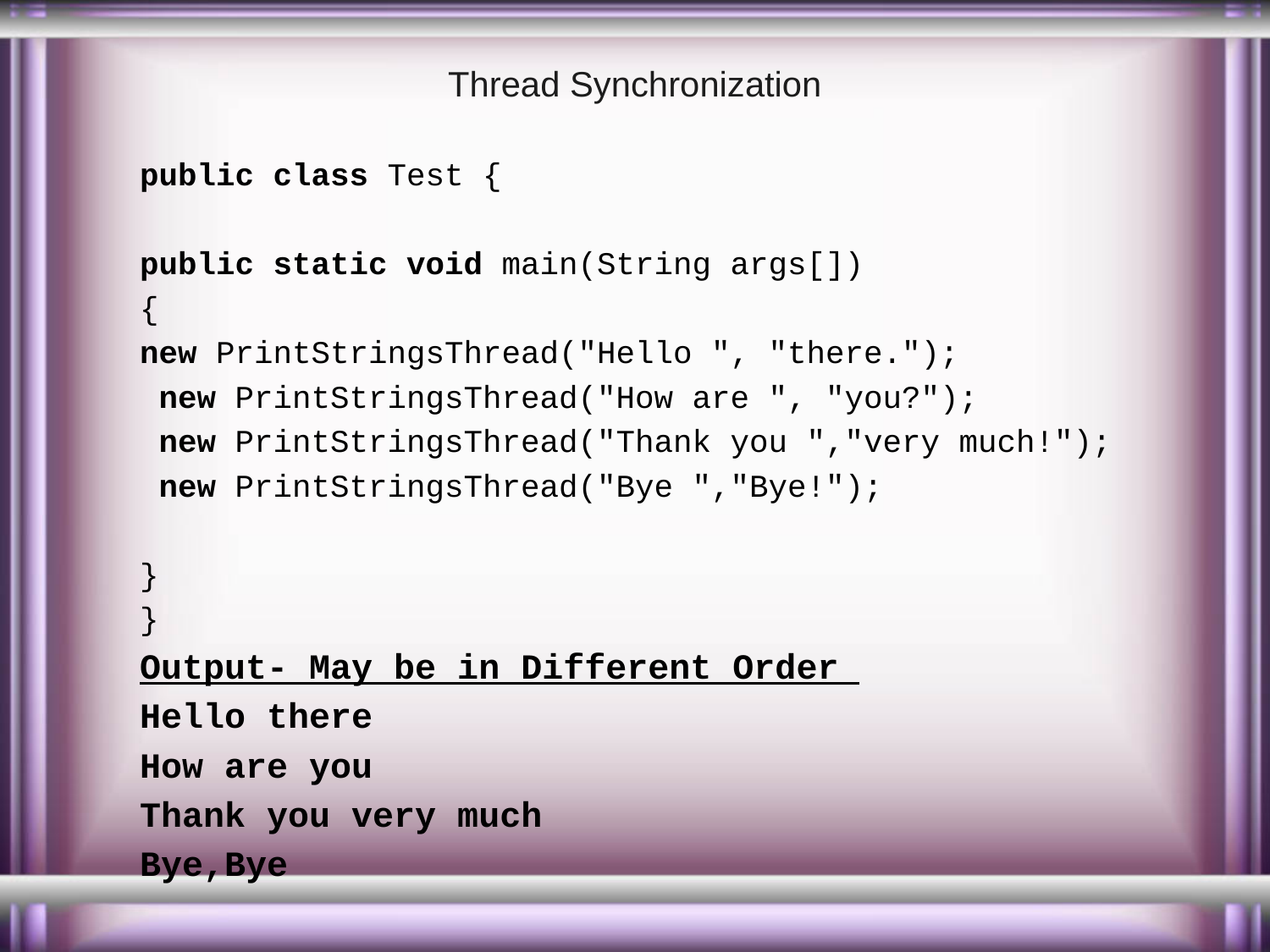

# Thread Synchronization
public class Test {

public static void main(String args[])
{
new PrintStringsThread("Hello ", "there.");
 new PrintStringsThread("How are ", "you?");
 new PrintStringsThread("Thank you ","very much!");
 new PrintStringsThread("Bye ","Bye!");

}
}
Output- May be in Different Order
Hello there
How are you
Thank you very much
Bye,Bye